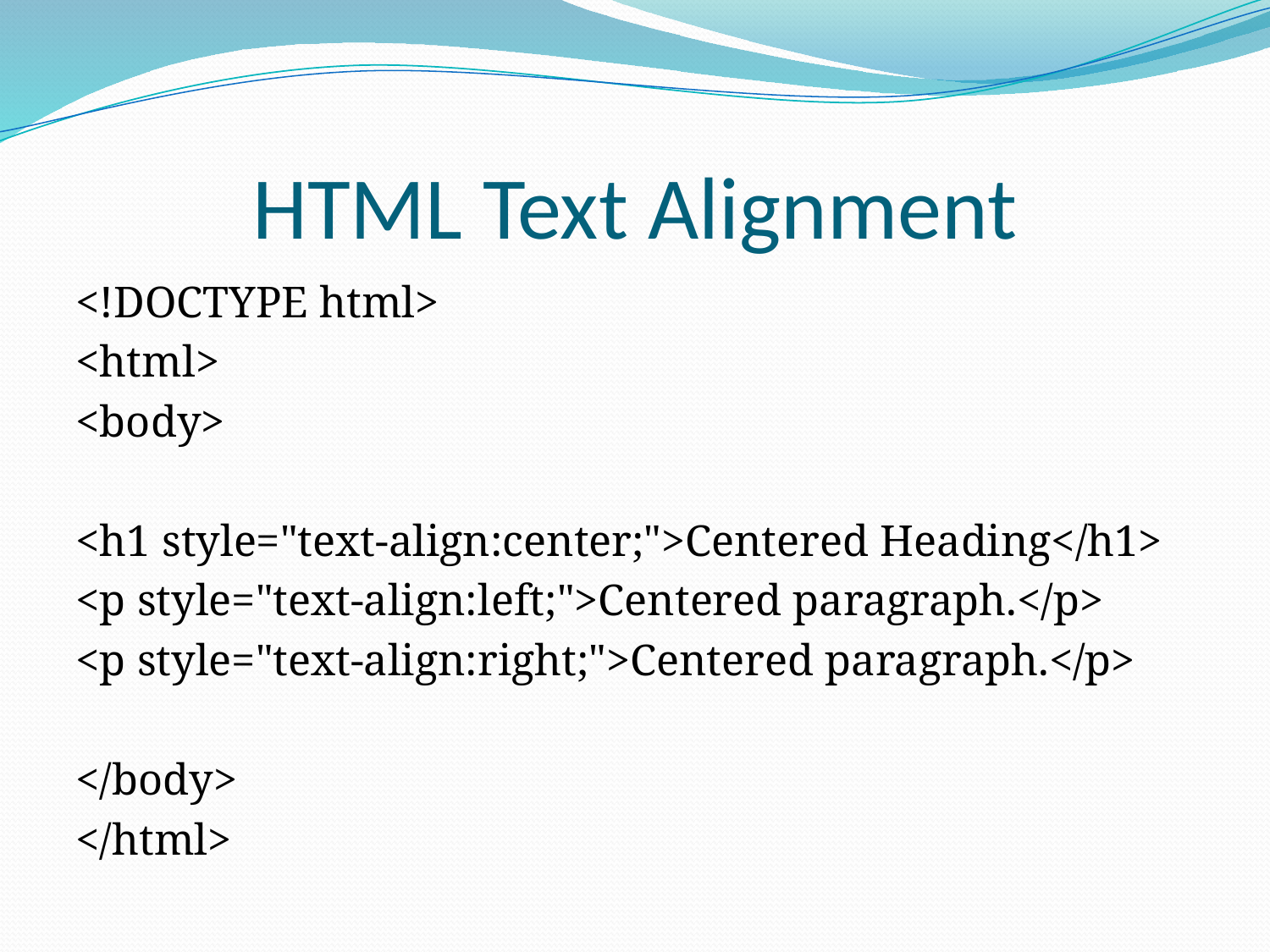

# HTML Text Alignment
<!DOCTYPE html>
<html>
<body>

<h1 style="text-align:center;">Centered Heading</h1>
<p style="text-align:left;">Centered paragraph.</p>
<p style="text-align:right;">Centered paragraph.</p>

</body>
</html>